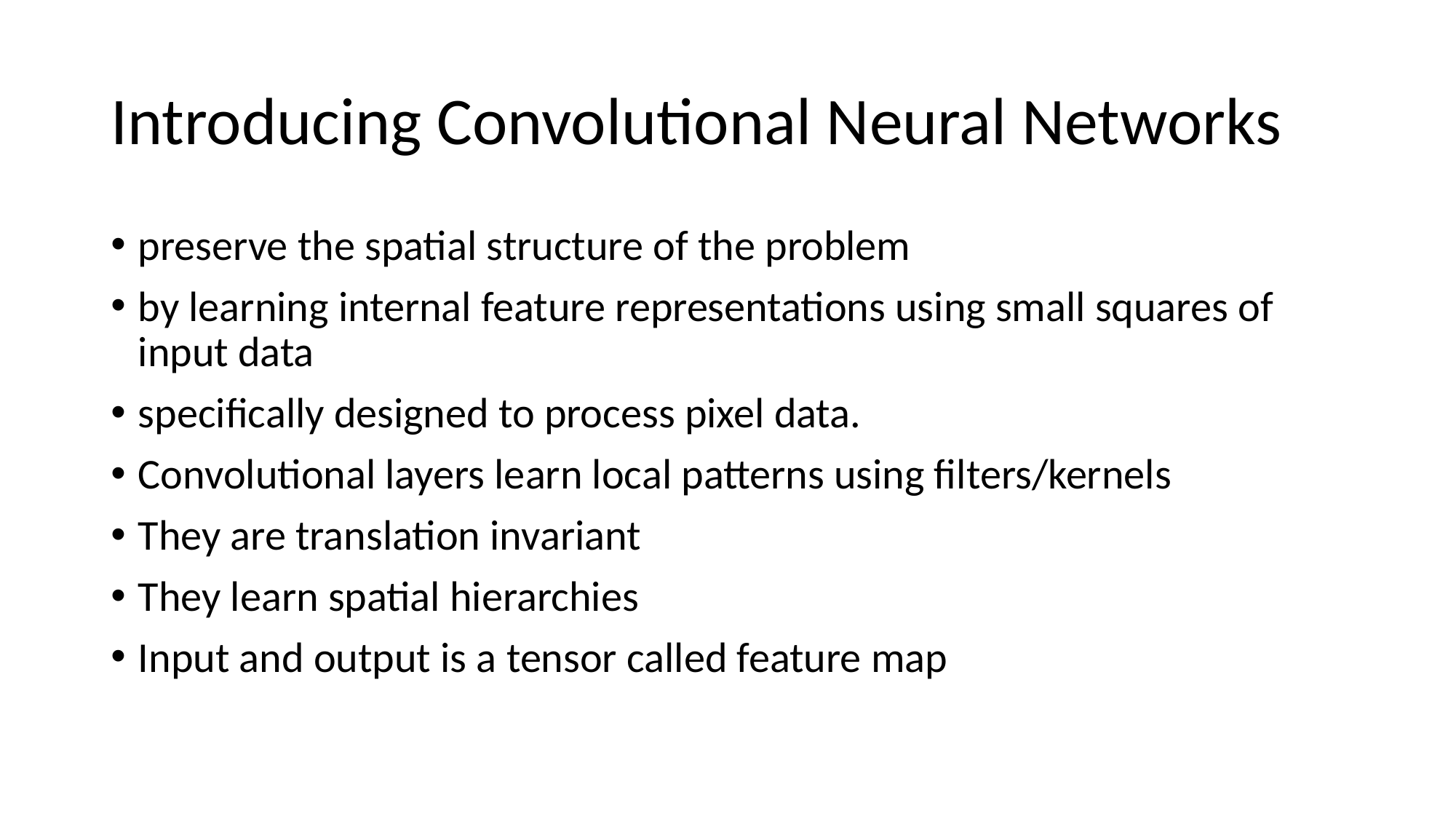

# Introducing Convolutional Neural Networks
preserve the spatial structure of the problem
by learning internal feature representations using small squares of input data
specifically designed to process pixel data.
Convolutional layers learn local patterns using filters/kernels
They are translation invariant
They learn spatial hierarchies
Input and output is a tensor called feature map